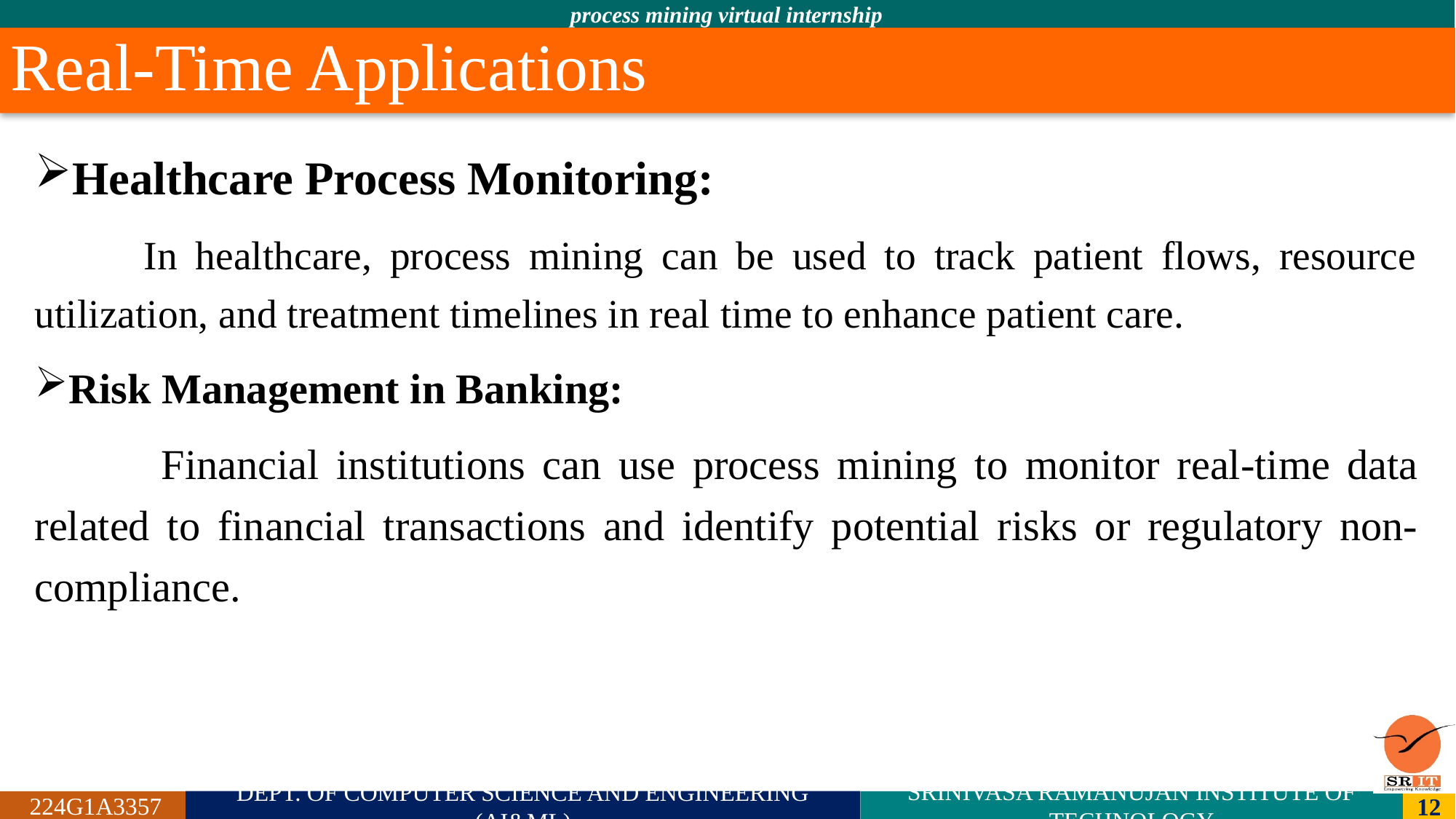

# Real-Time Applications
Healthcare Process Monitoring:
	In healthcare, process mining can be used to track patient flows, resource utilization, and treatment timelines in real time to enhance patient care.
Risk Management in Banking:
	 Financial institutions can use process mining to monitor real-time data related to financial transactions and identify potential risks or regulatory non-compliance.